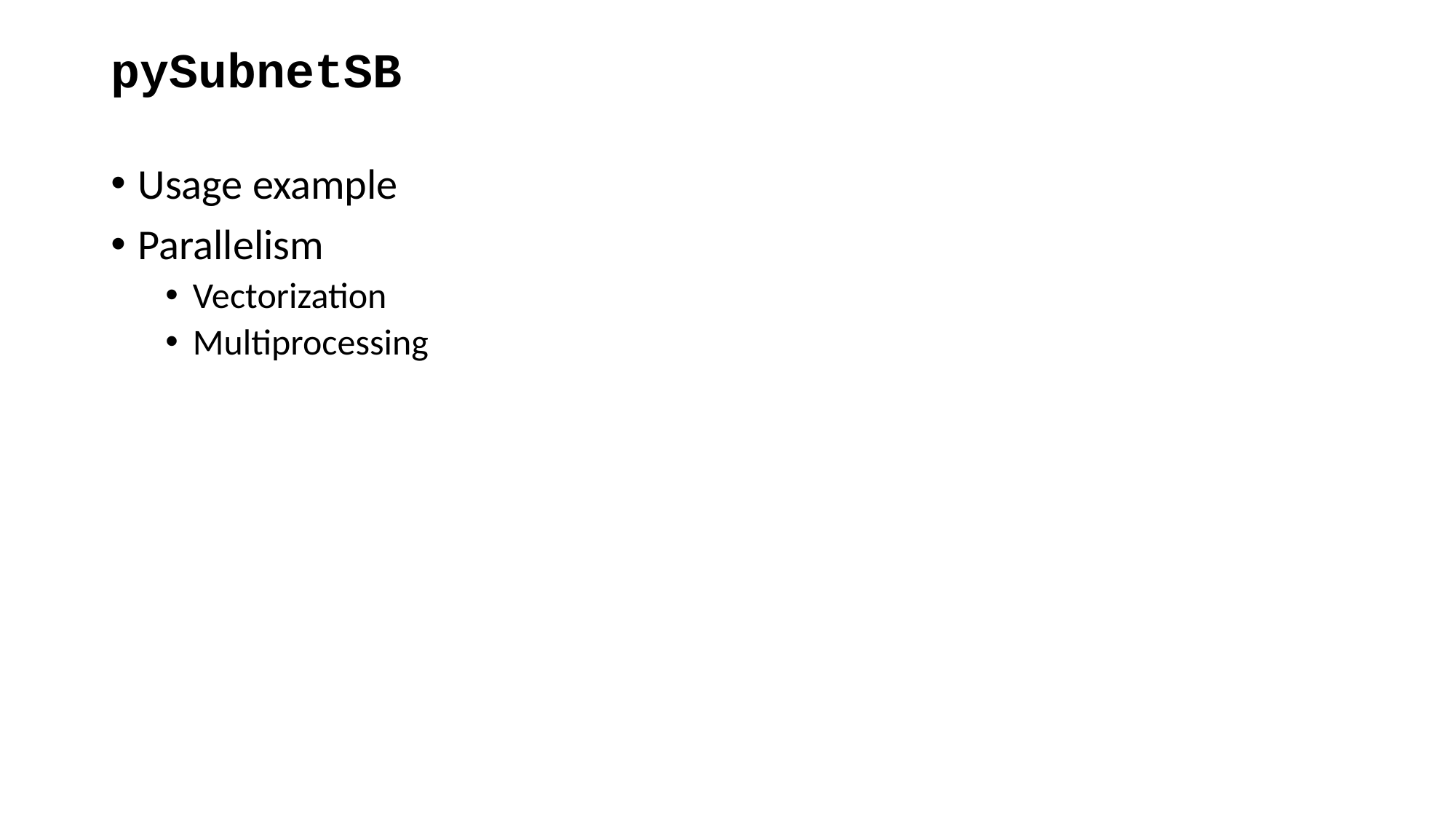

# pySubnetSB
Usage example
Parallelism
Vectorization
Multiprocessing